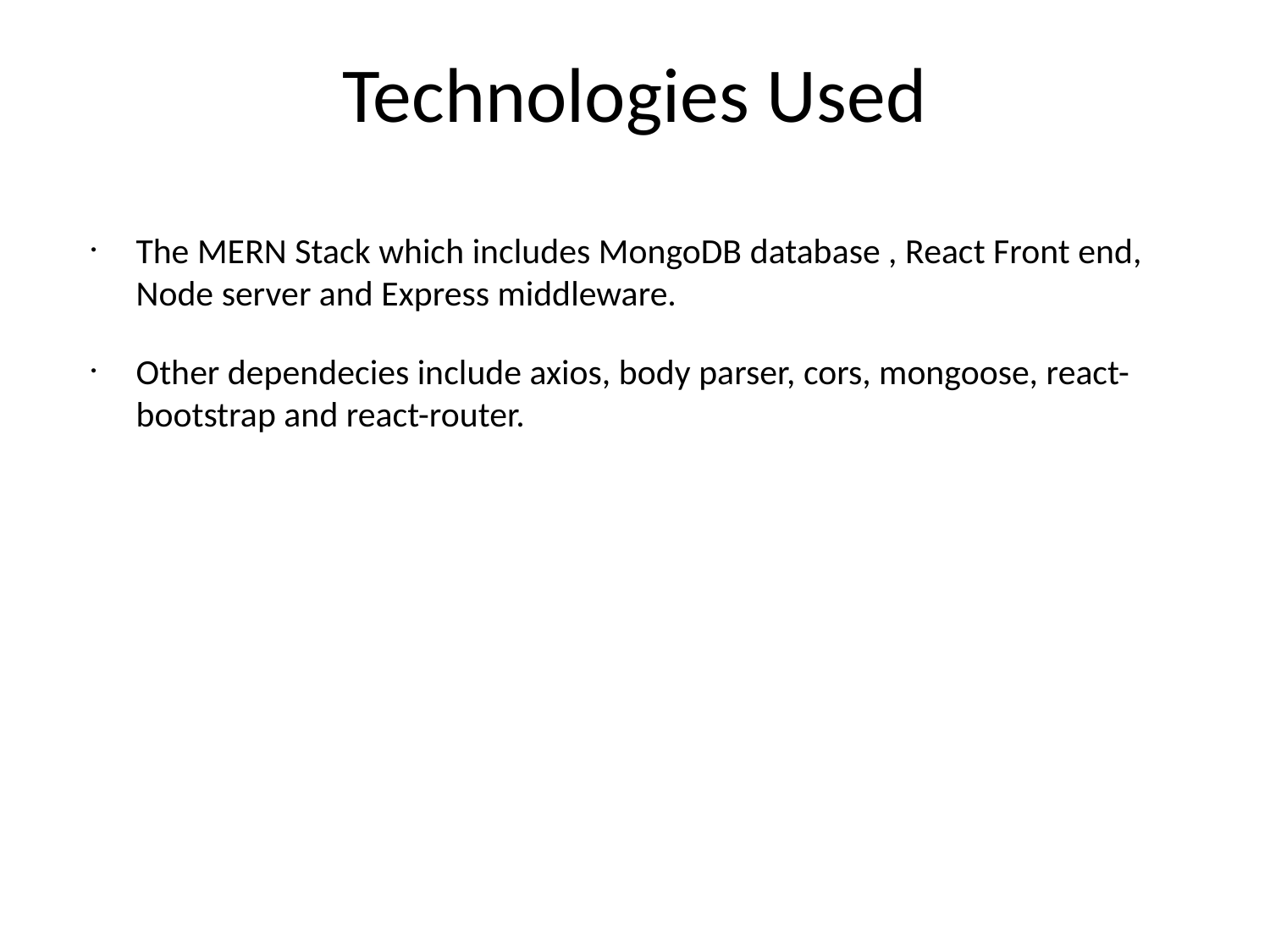

Technologies Used
The MERN Stack which includes MongoDB database , React Front end, Node server and Express middleware.
Other dependecies include axios, body parser, cors, mongoose, react-bootstrap and react-router.